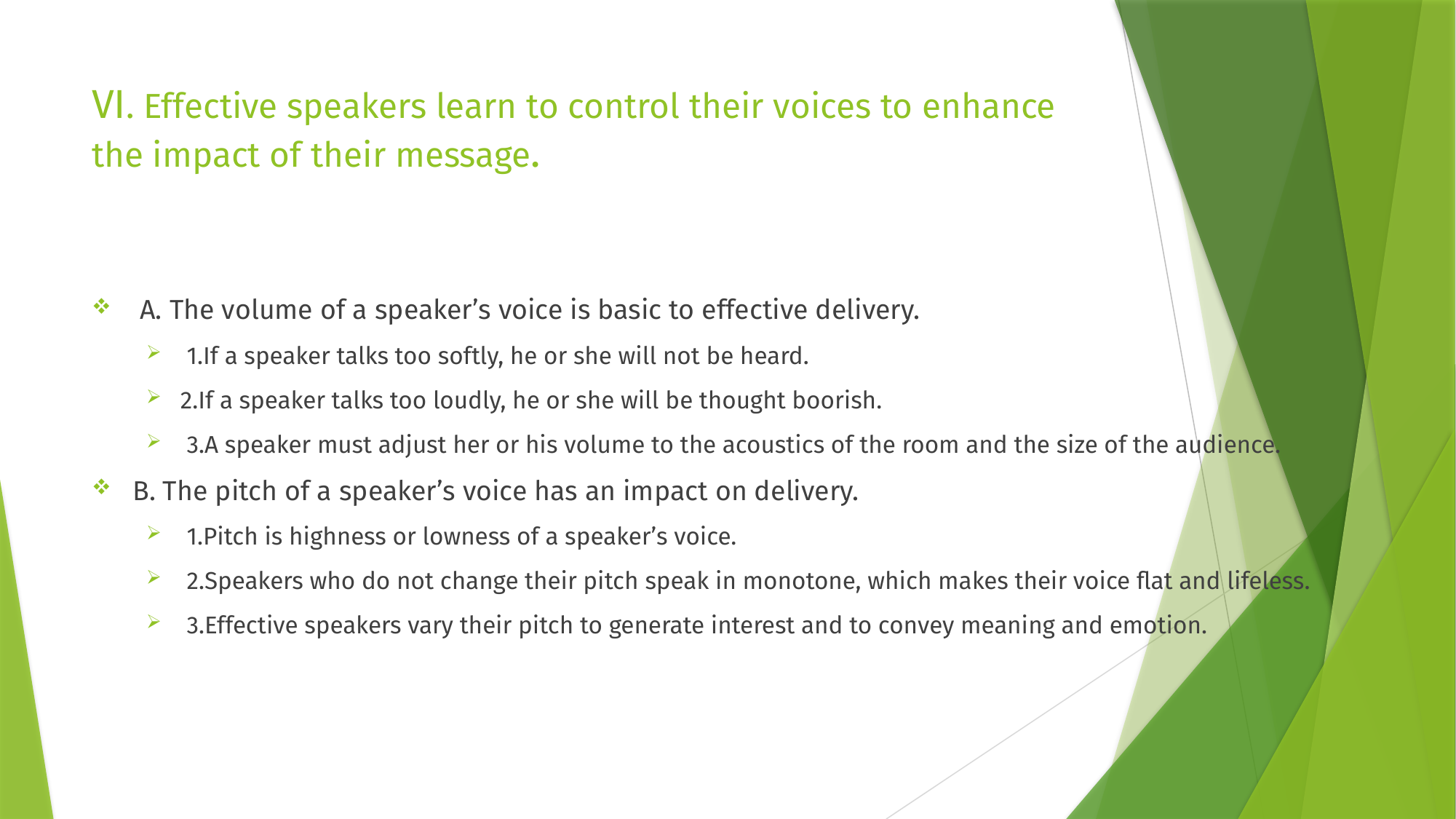

# VI. Effective speakers learn to control their voices to enhance the impact of their message.
 A. The volume of a speaker’s voice is basic to effective delivery.
 1.If a speaker talks too softly, he or she will not be heard.
2.If a speaker talks too loudly, he or she will be thought boorish.
 3.A speaker must adjust her or his volume to the acoustics of the room and the size of the audience.
B. The pitch of a speaker’s voice has an impact on delivery.
 1.Pitch is highness or lowness of a speaker’s voice.
 2.Speakers who do not change their pitch speak in monotone, which makes their voice flat and lifeless.
 3.Effective speakers vary their pitch to generate interest and to convey meaning and emotion.